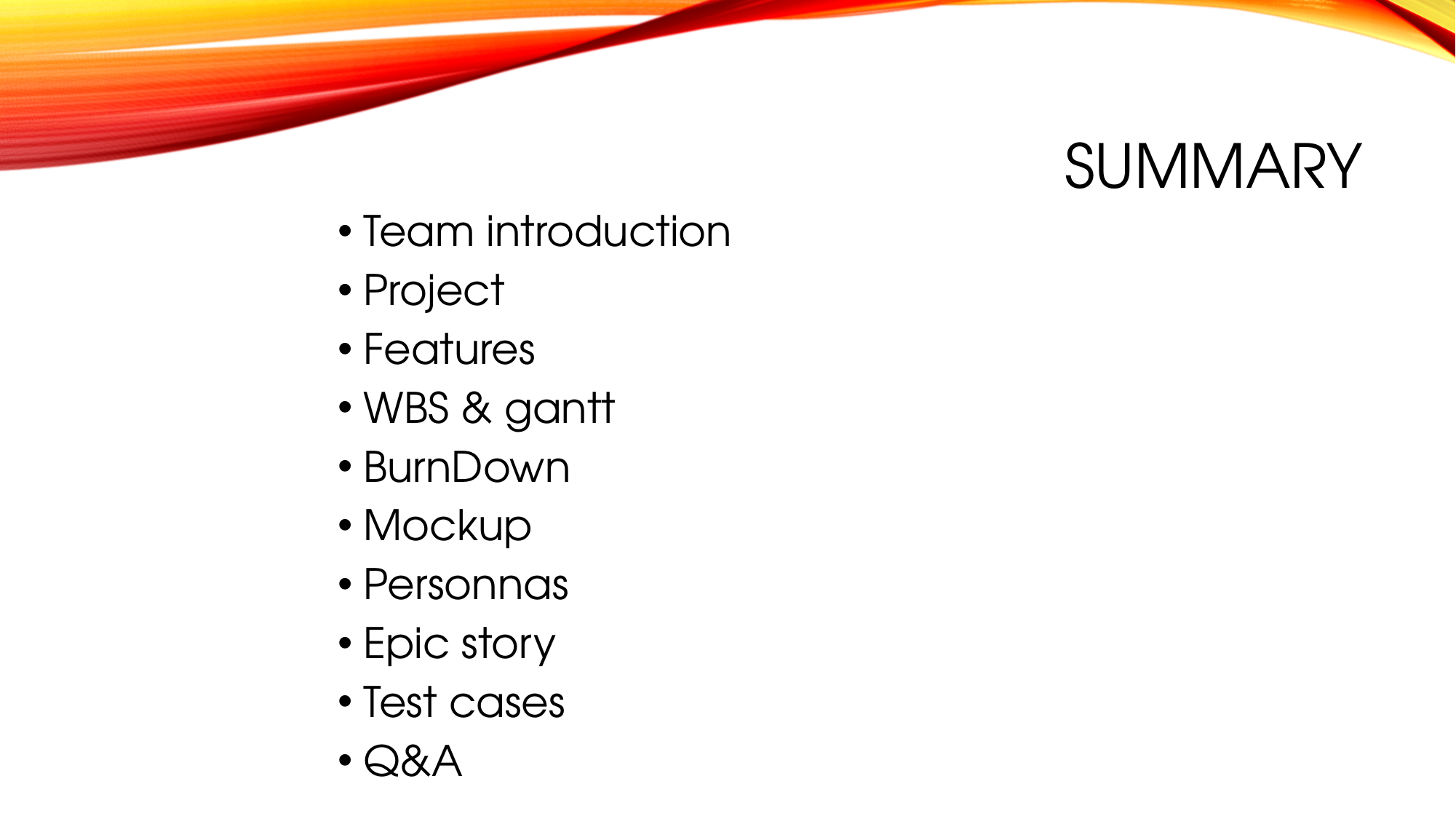

# Summary
Team introduction
Project
Features
WBS & gantt
BurnDown
Mockup
Personnas
Epic story
Test cases
Q&A